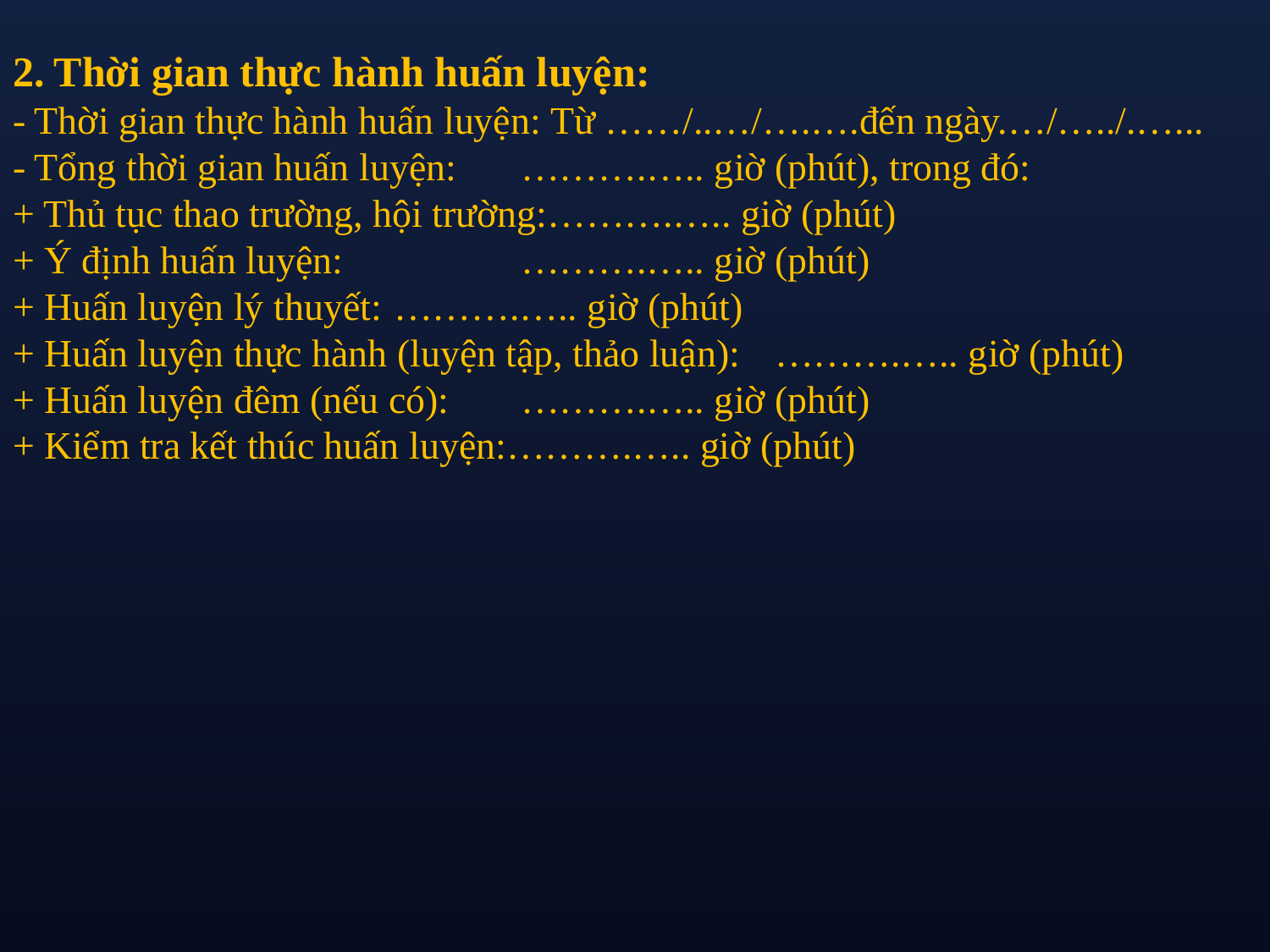

2. Thời gian thực hành huấn luyện:
- Thời gian thực hành huấn luyện: Từ ……/..…/….….đến ngày.…/…../.…...
- Tổng thời gian huấn luyện: 	……….….. giờ (phút), trong đó:
+ Thủ tục thao trường, hội trường:……….….. giờ (phút)
+ Ý định huấn luyện: 		……….….. giờ (phút)
+ Huấn luyện lý thuyết: 	……….….. giờ (phút)
+ Huấn luyện thực hành (luyện tập, thảo luận): 	……….….. giờ (phút)
+ Huấn luyện đêm (nếu có): 	……….….. giờ (phút)
+ Kiểm tra kết thúc huấn luyện:……….….. giờ (phút)